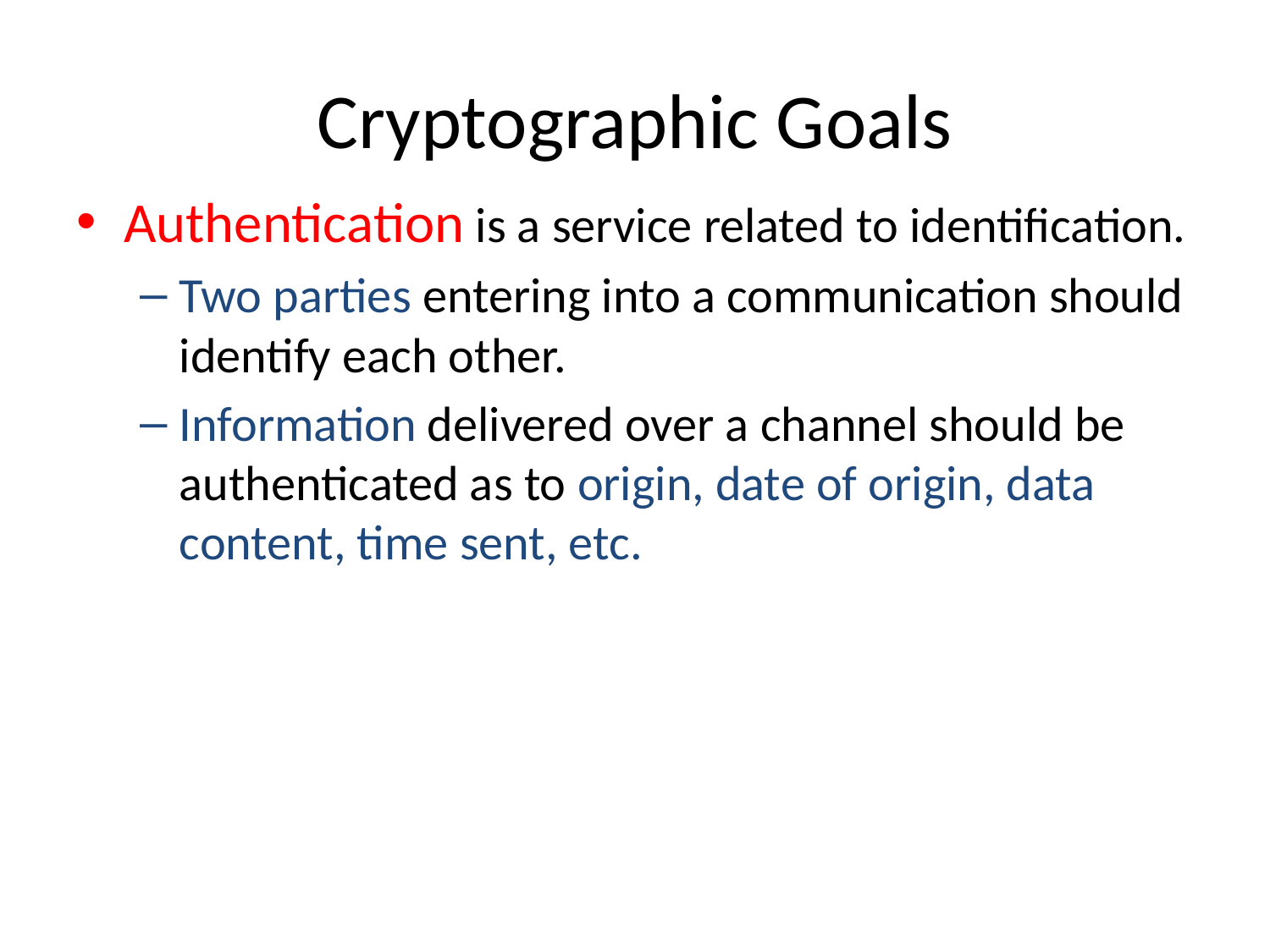

# Cryptographic Goals
Authentication is a service related to identification.
Two parties entering into a communication should identify each other.
Information delivered over a channel should be authenticated as to origin, date of origin, data content, time sent, etc.